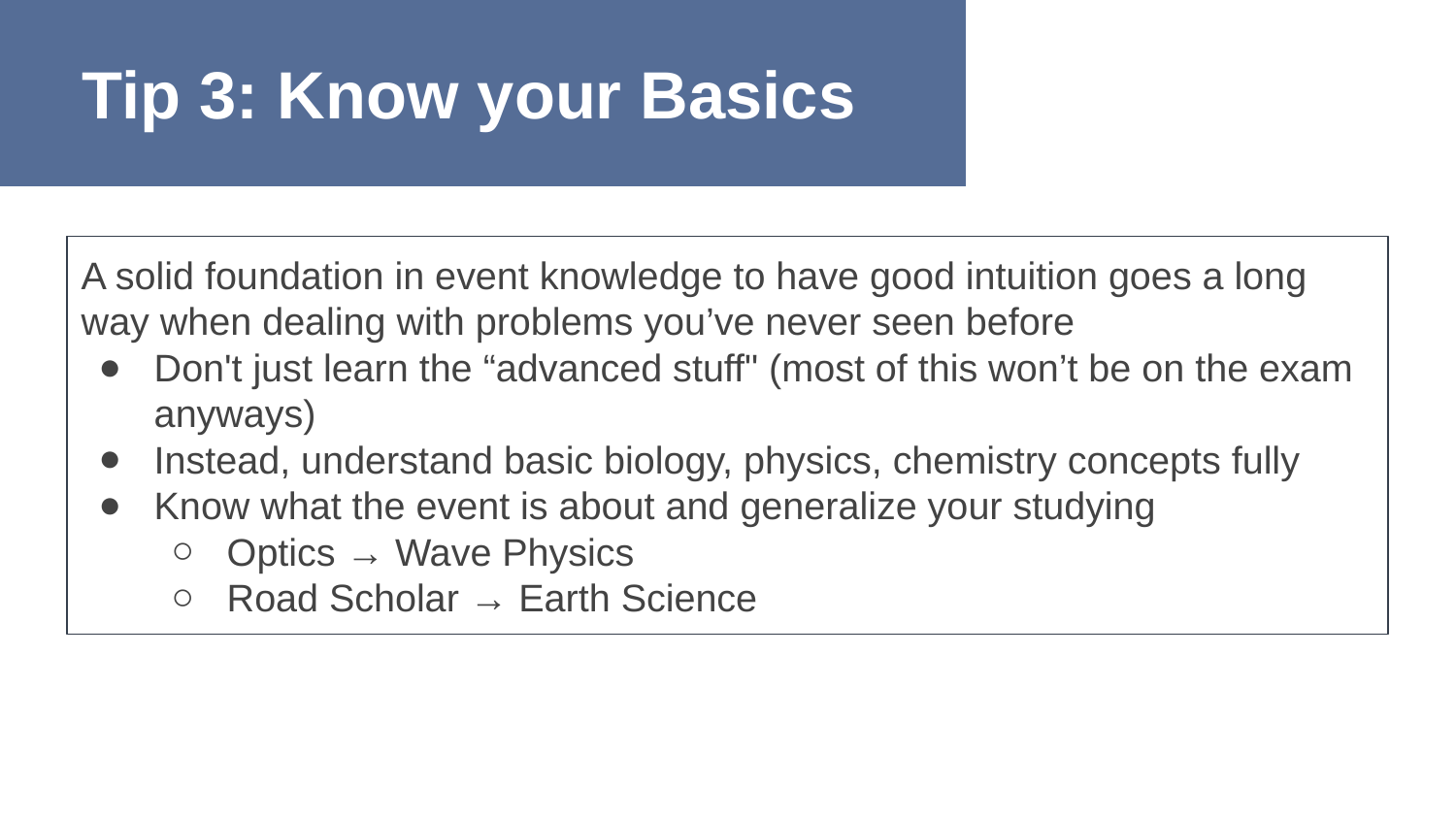

Tip 3: Know your Basics
A solid foundation in event knowledge to have good intuition goes a long way when dealing with problems you’ve never seen before
Don't just learn the “advanced stuff" (most of this won’t be on the exam anyways)
Instead, understand basic biology, physics, chemistry concepts fully
Know what the event is about and generalize your studying
Optics → Wave Physics
Road Scholar → Earth Science